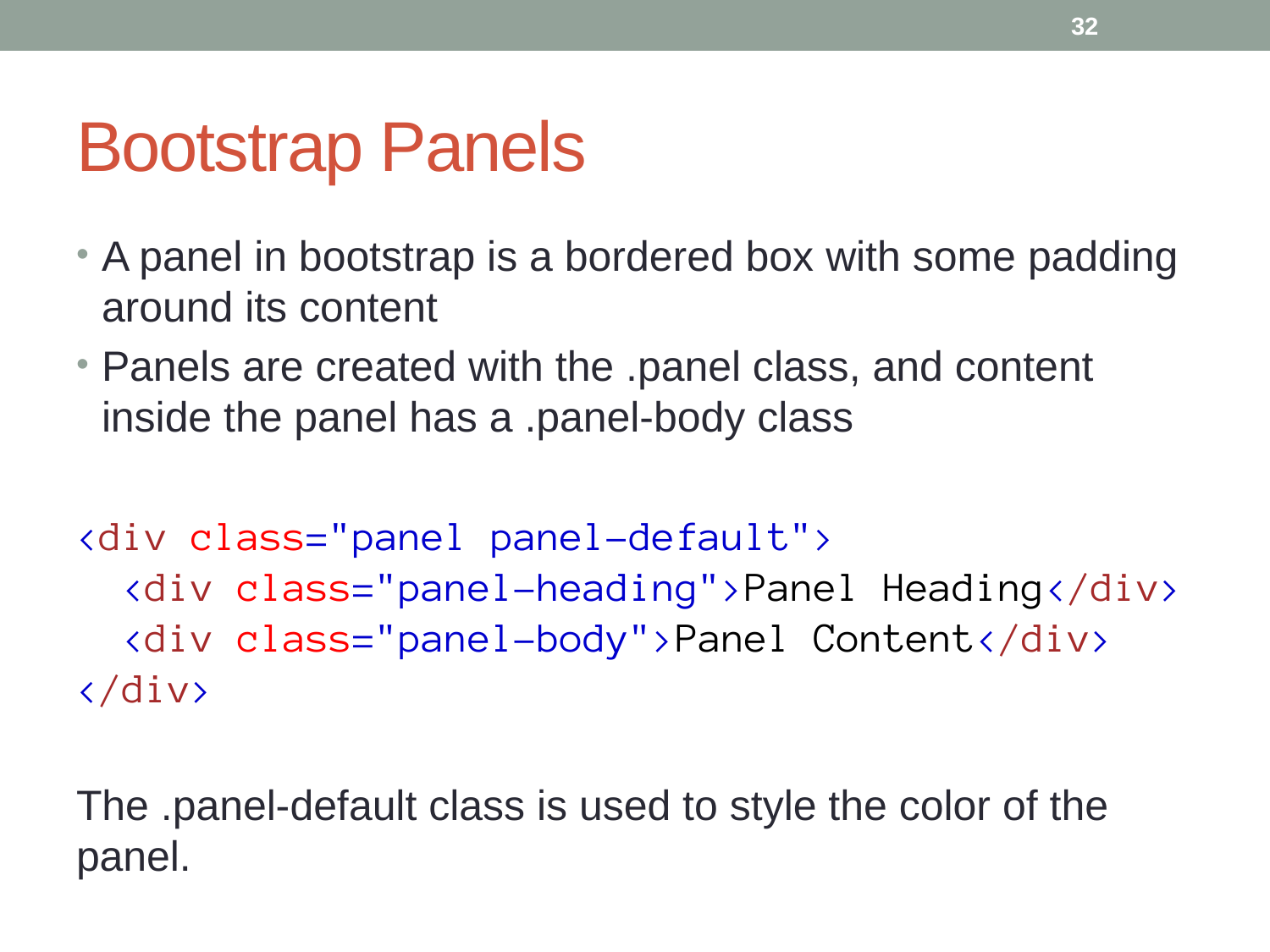

32
# Bootstrap Panels
A panel in bootstrap is a bordered box with some padding around its content
Panels are created with the .panel class, and content inside the panel has a .panel-body class

<div class="panel panel-default">
  <div class="panel-heading">Panel Heading</div>
  <div class="panel-body">Panel Content</div>
</div>

The .panel-default class is used to style the color of the panel.